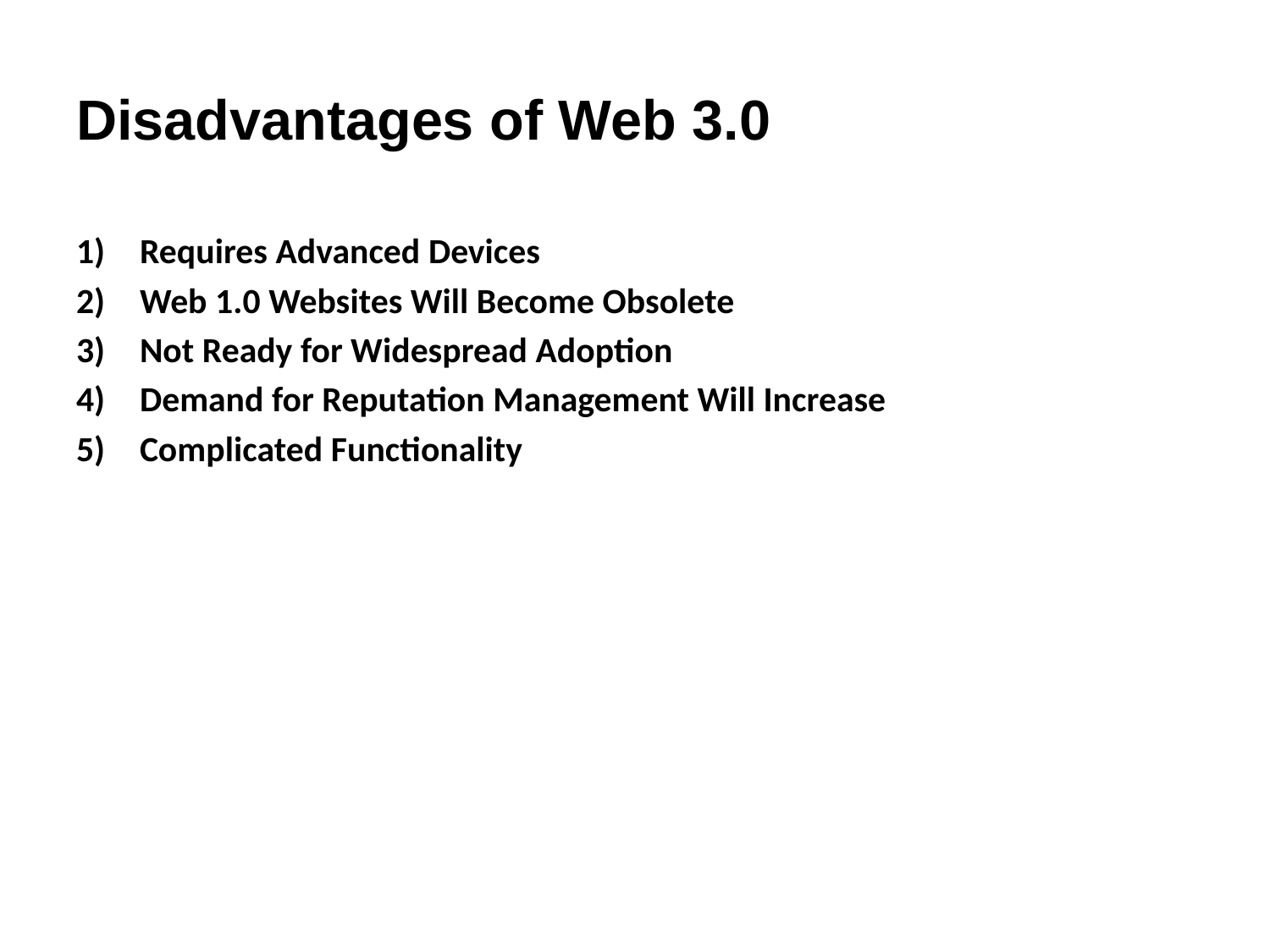

# Disadvantages of Web 3.0
Requires Advanced Devices
Web 1.0 Websites Will Become Obsolete
Not Ready for Widespread Adoption
Demand for Reputation Management Will Increase
Complicated Functionality